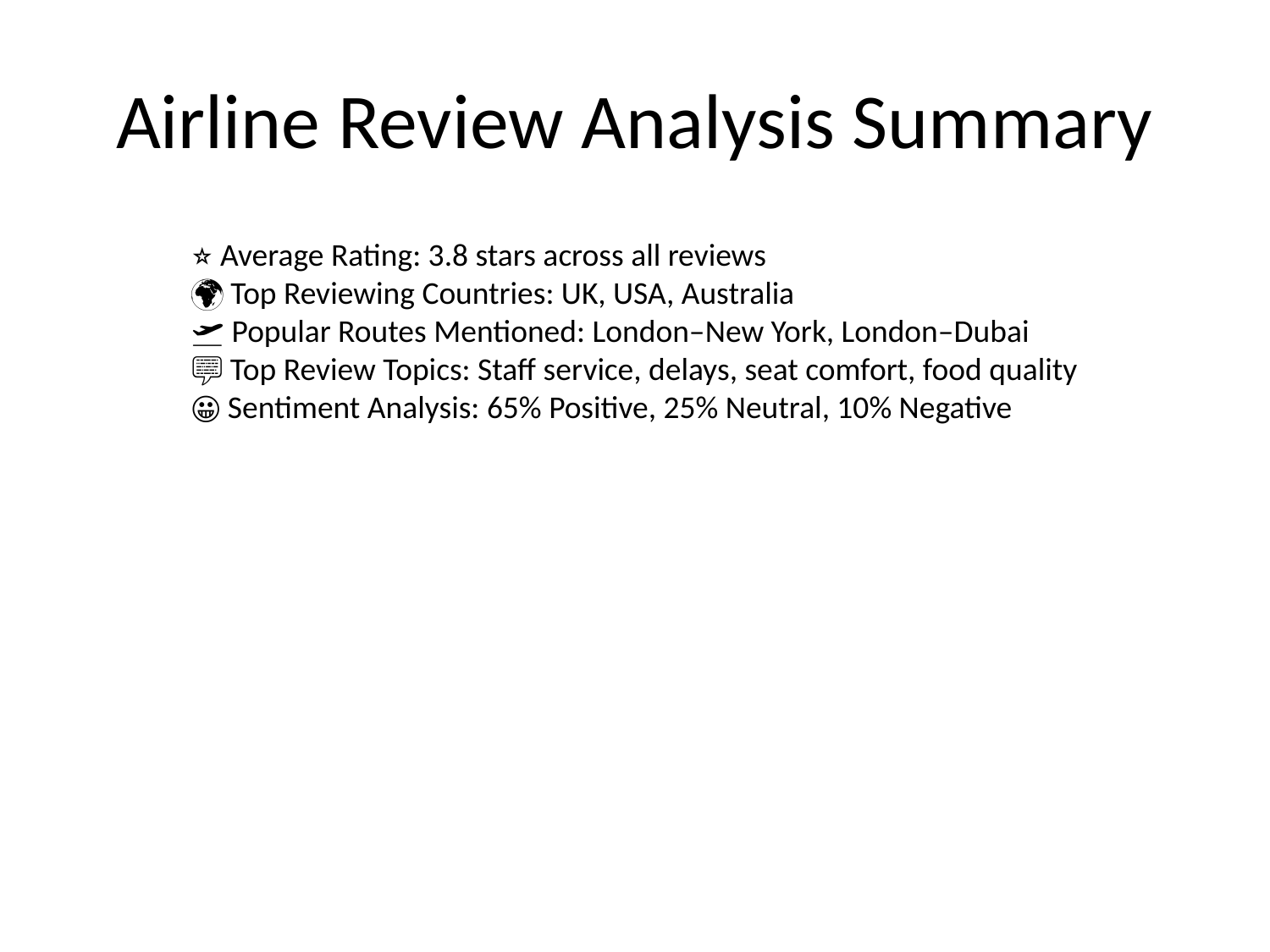

# Airline Review Analysis Summary

⭐ Average Rating: 3.8 stars across all reviews
🌍 Top Reviewing Countries: UK, USA, Australia
🛫 Popular Routes Mentioned: London–New York, London–Dubai
💬 Top Review Topics: Staff service, delays, seat comfort, food quality
😀 Sentiment Analysis: 65% Positive, 25% Neutral, 10% Negative